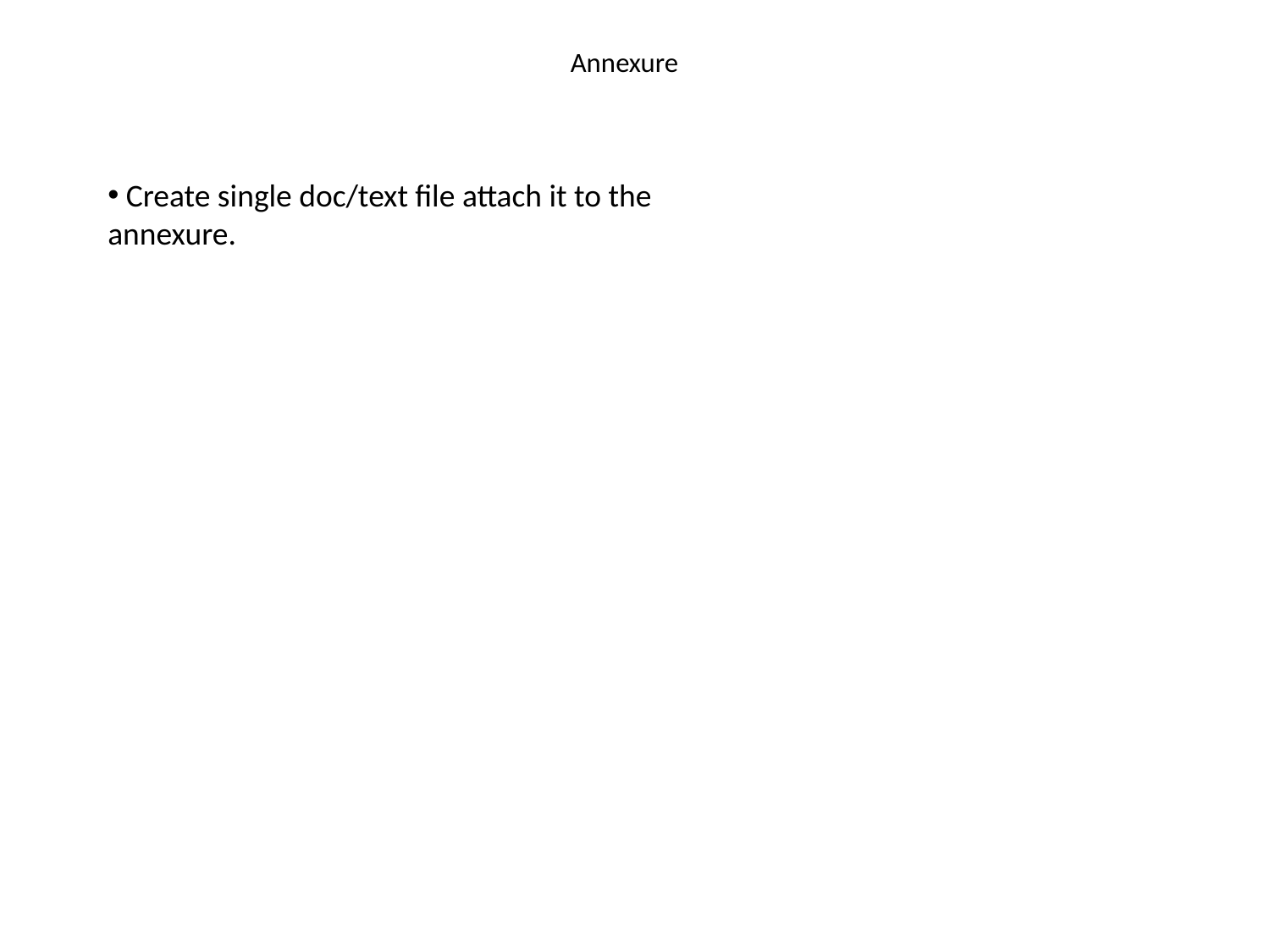

# Annexure
 Create single doc/text file attach it to the annexure.